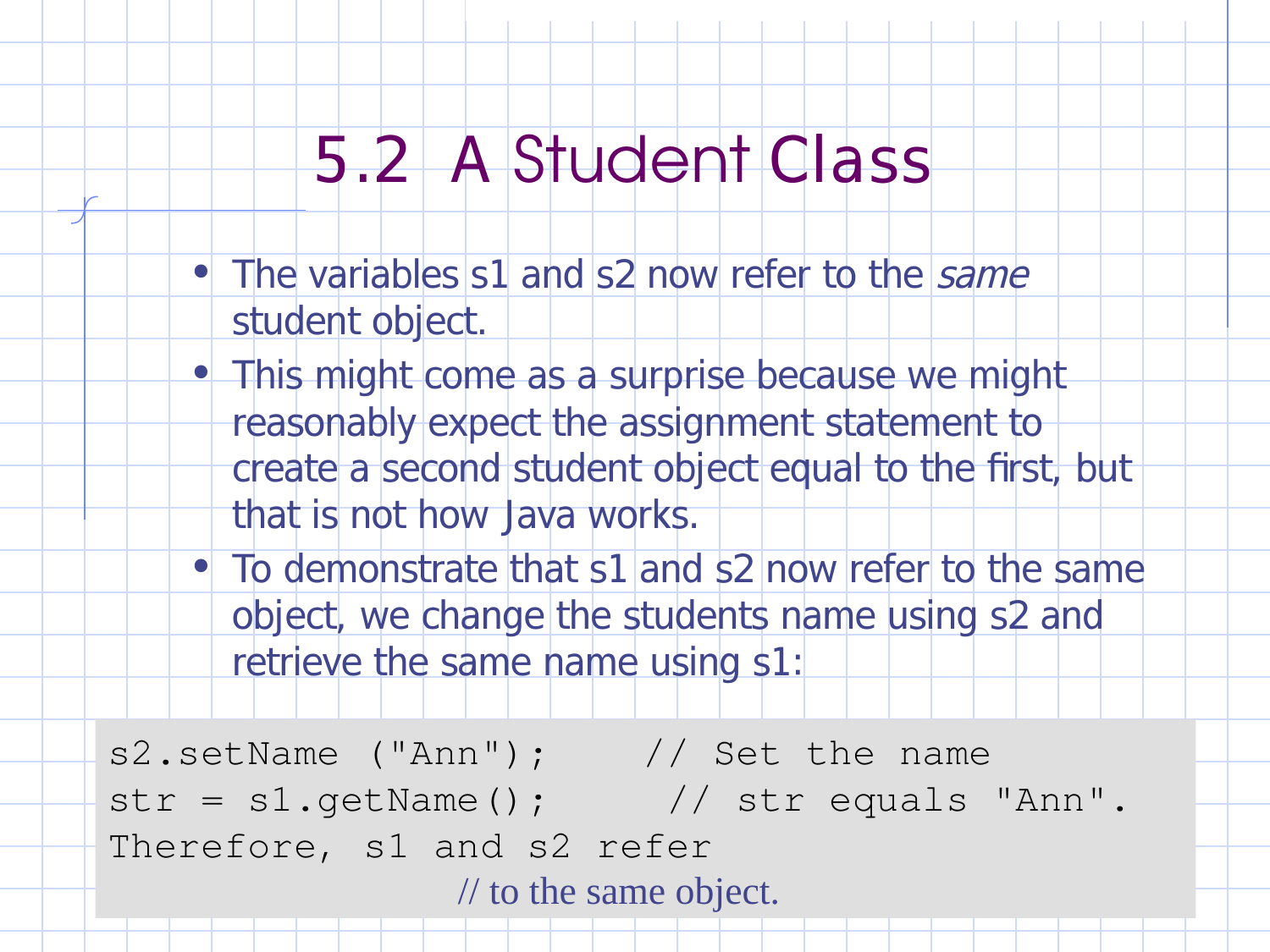

# 5.2  A Student Class
The variables s1 and s2 now refer to the same student object.
This might come as a surprise because we might reasonably expect the assignment statement to create a second student object equal to the first, but that is not how Java works.
To demonstrate that s1 and s2 now refer to the same object, we change the students name using s2 and retrieve the same name using s1:
s2.setName ("Ann");    // Set the name
str = s1.getName();     // str equals "Ann". Therefore, s1 and s2 refer
                             // to the same object.